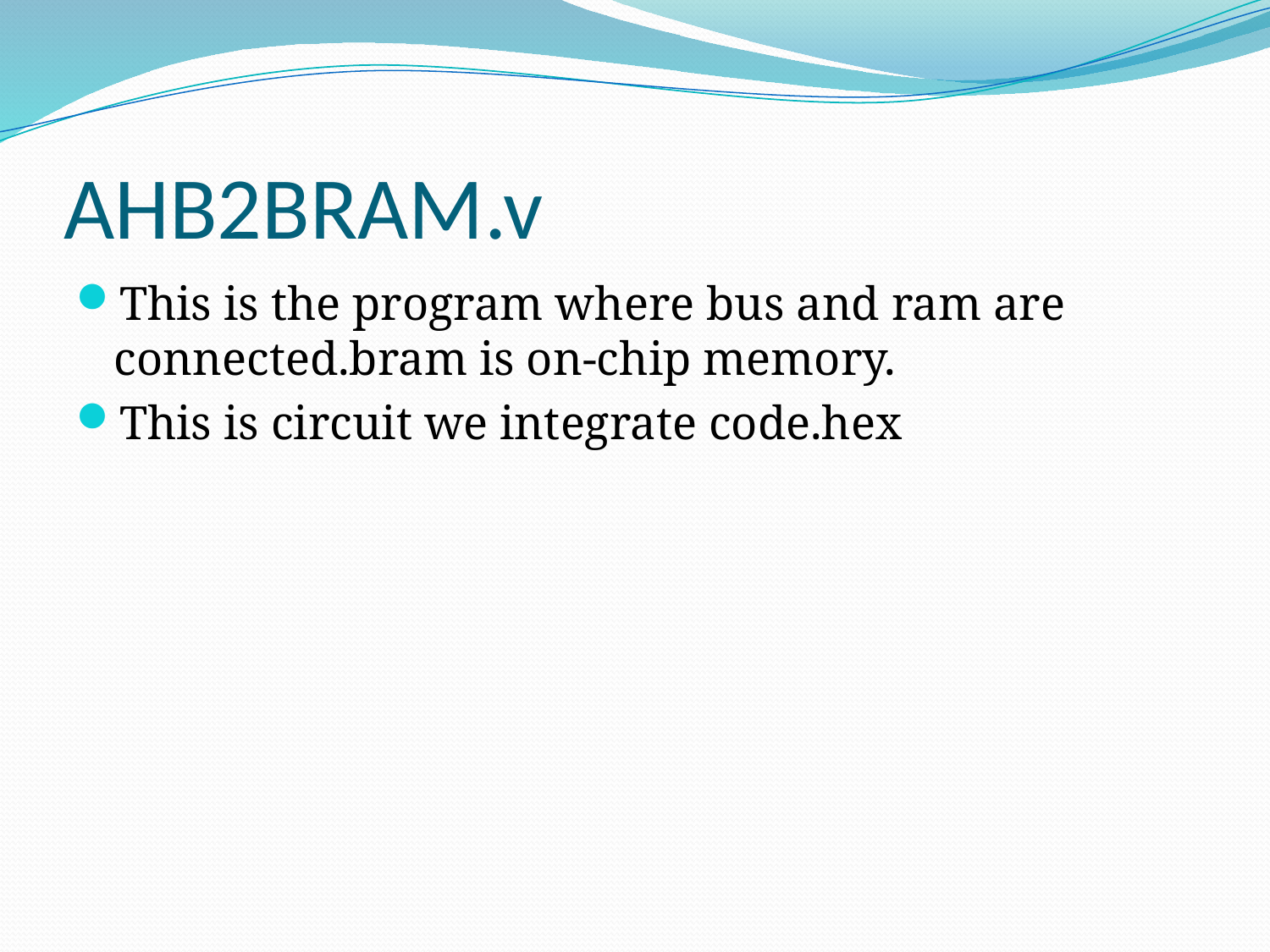

# AHB2BRAM.v
This is the program where bus and ram are connected.bram is on-chip memory.
This is circuit we integrate code.hex